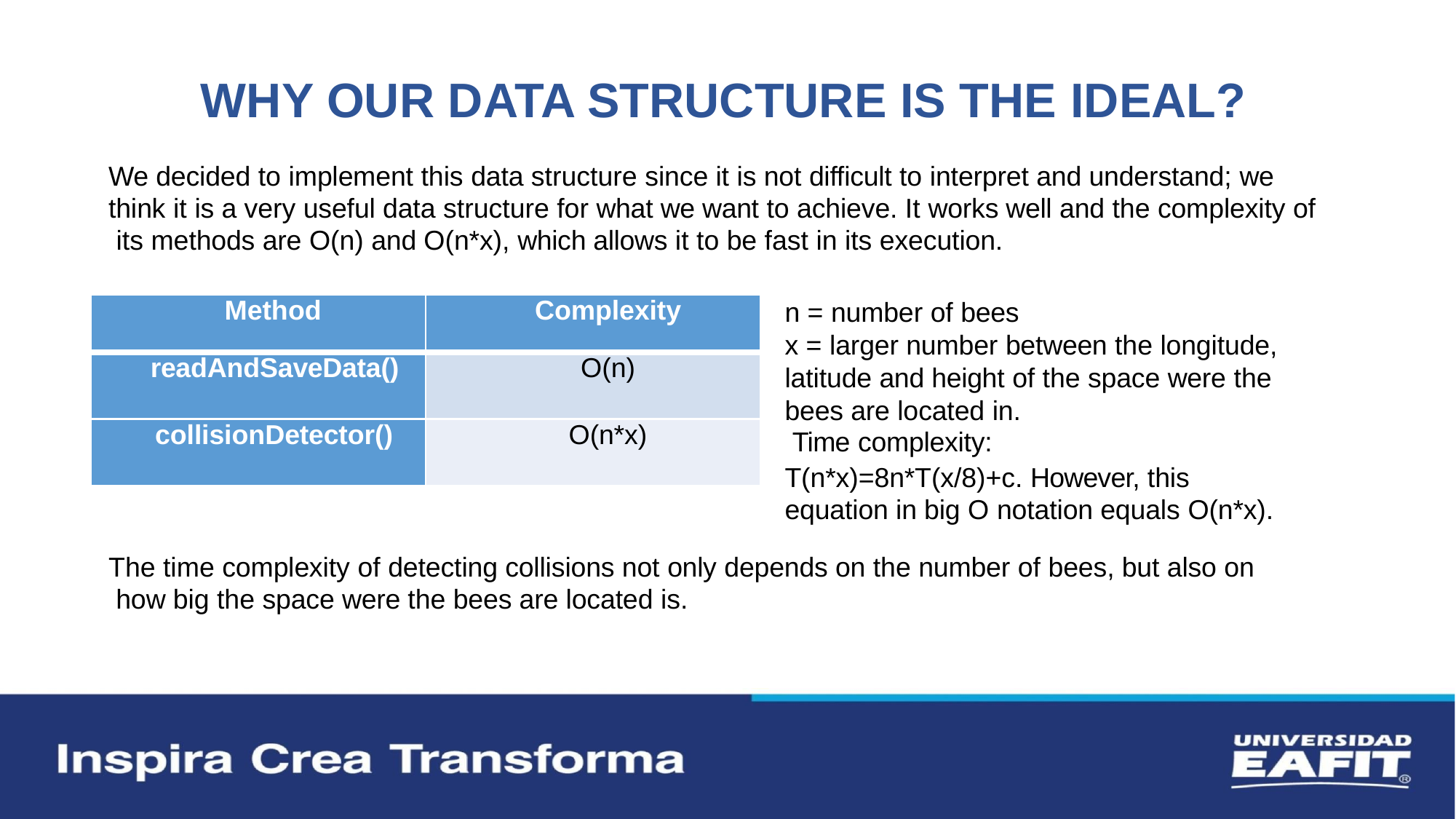

# WHY OUR DATA STRUCTURE IS THE IDEAL?
We decided to implement this data structure since it is not difficult to interpret and understand; we  think it is a very useful data structure for what we want to achieve. It works well and the complexity of  its methods are O(n) and O(n*x), which allows it to be fast in its execution.

n = number of bees
x = larger number between the longitude,
latitude and height of the space were the
bees are located in.  Time complexity:
T(n*x)=8n*T(x/8)+c. However, this  equation in big O notation equals O(n*x).
The time complexity of detecting collisions not only depends on the number of bees, but also on  how big the space were the bees are located is.
| Method | Complexity |
| --- | --- |
| readAndSaveData() | O(n) |
| collisionDetector() | O(n\*x) |